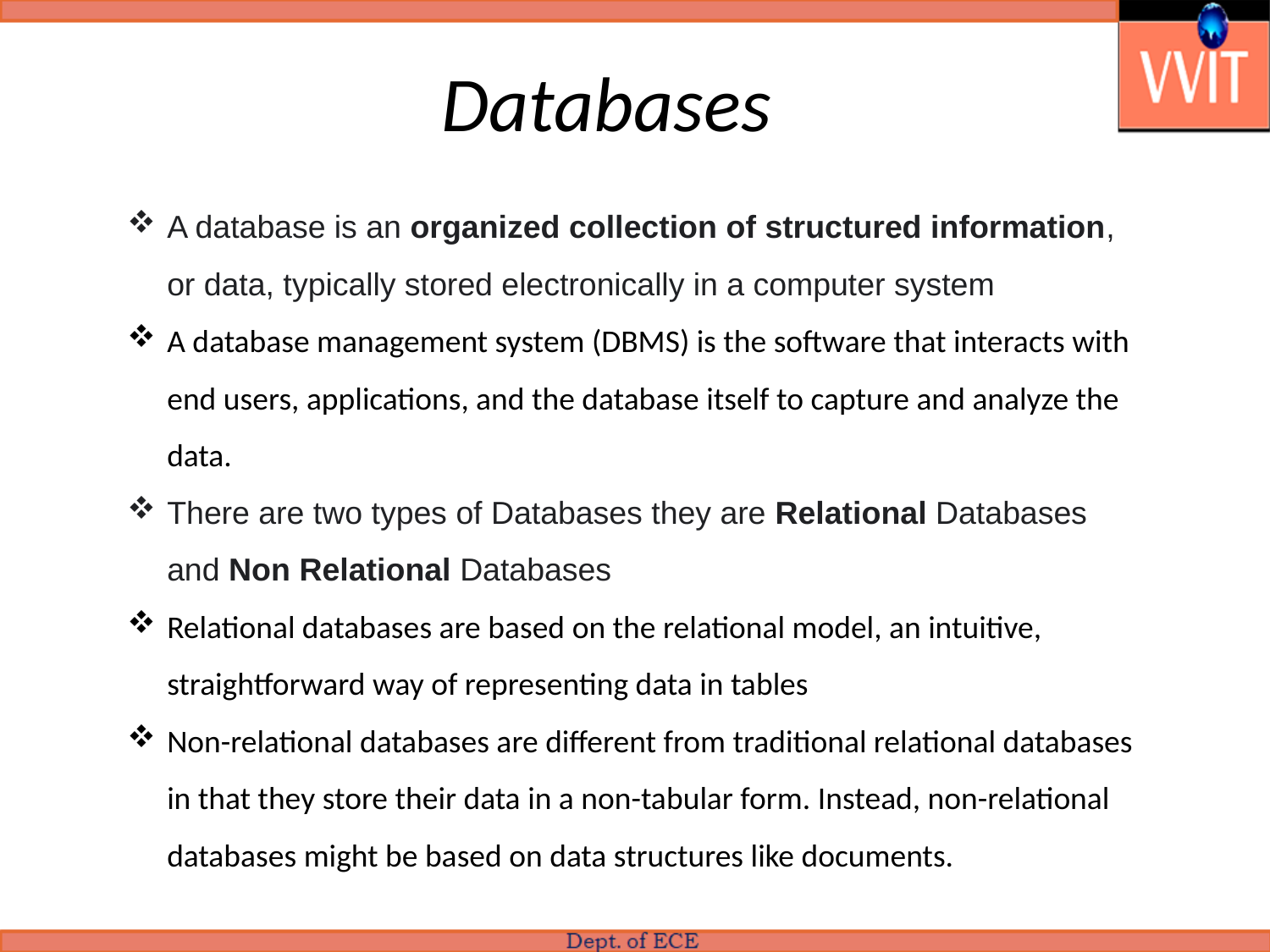

# Databases
A database is an organized collection of structured information, or data, typically stored electronically in a computer system
A database management system (DBMS) is the software that interacts with end users, applications, and the database itself to capture and analyze the data.
There are two types of Databases they are Relational Databases and Non Relational Databases
Relational databases are based on the relational model, an intuitive, straightforward way of representing data in tables
Non-relational databases are different from traditional relational databases in that they store their data in a non-tabular form. Instead, non-relational databases might be based on data structures like documents.